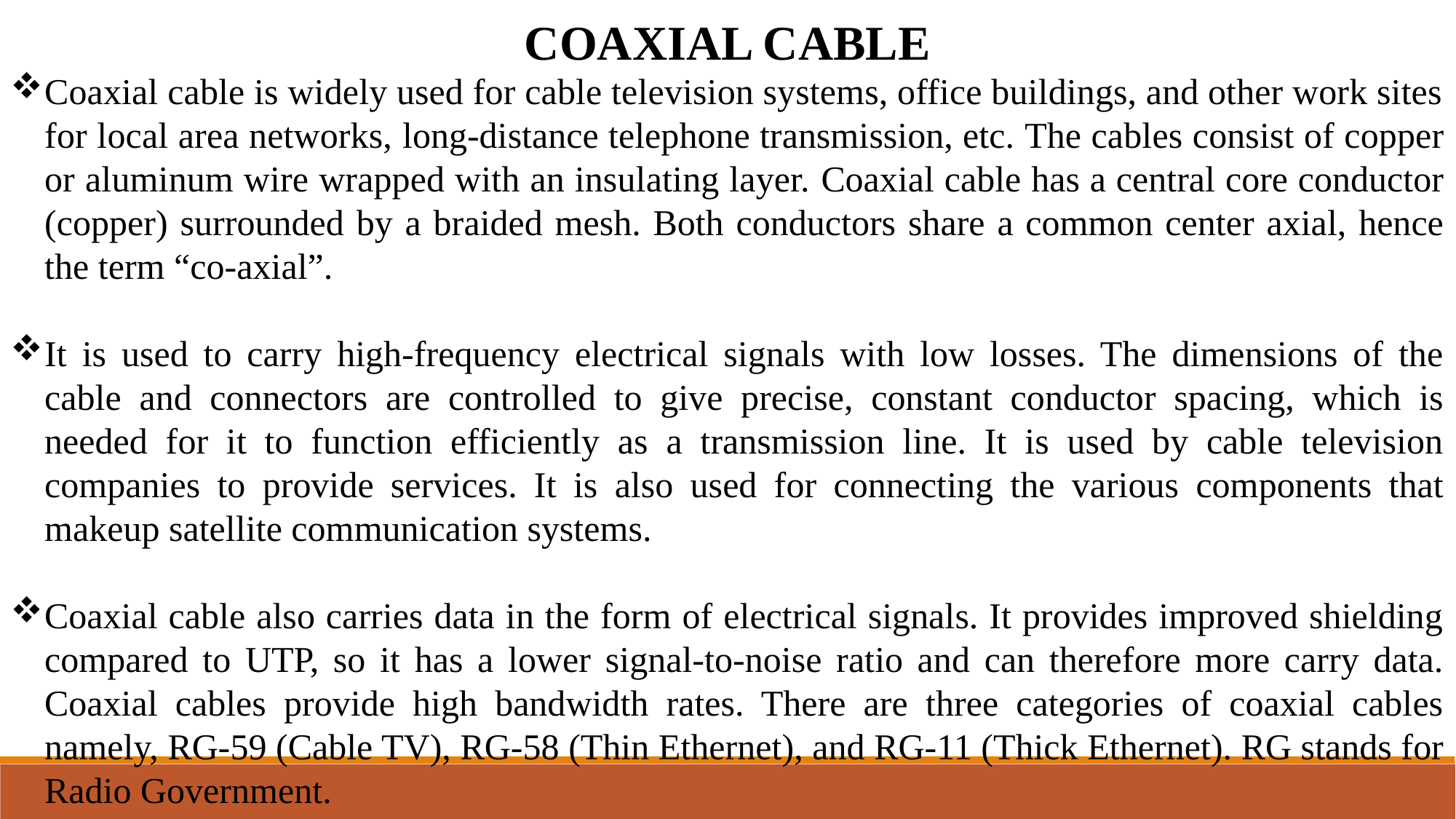

COAXIAL CABLE
Coaxial cable is widely used for cable television systems, office buildings, and other work sites for local area networks, long-distance telephone transmission, etc. The cables consist of copper or aluminum wire wrapped with an insulating layer. Coaxial cable has a central core conductor (copper) surrounded by a braided mesh. Both conductors share a common center axial, hence the term “co-axial”.

It is used to carry high-frequency electrical signals with low losses. The dimensions of the cable and connectors are controlled to give precise, constant conductor spacing, which is needed for it to function efficiently as a transmission line. It is used by cable television companies to provide services. It is also used for connecting the various components that makeup satellite communication systems.

Coaxial cable also carries data in the form of electrical signals. It provides improved shielding compared to UTP, so it has a lower signal-to-noise ratio and can therefore more carry data. Coaxial cables provide high bandwidth rates. There are three categories of coaxial cables namely, RG-59 (Cable TV), RG-58 (Thin Ethernet), and RG-11 (Thick Ethernet). RG stands for Radio Government.